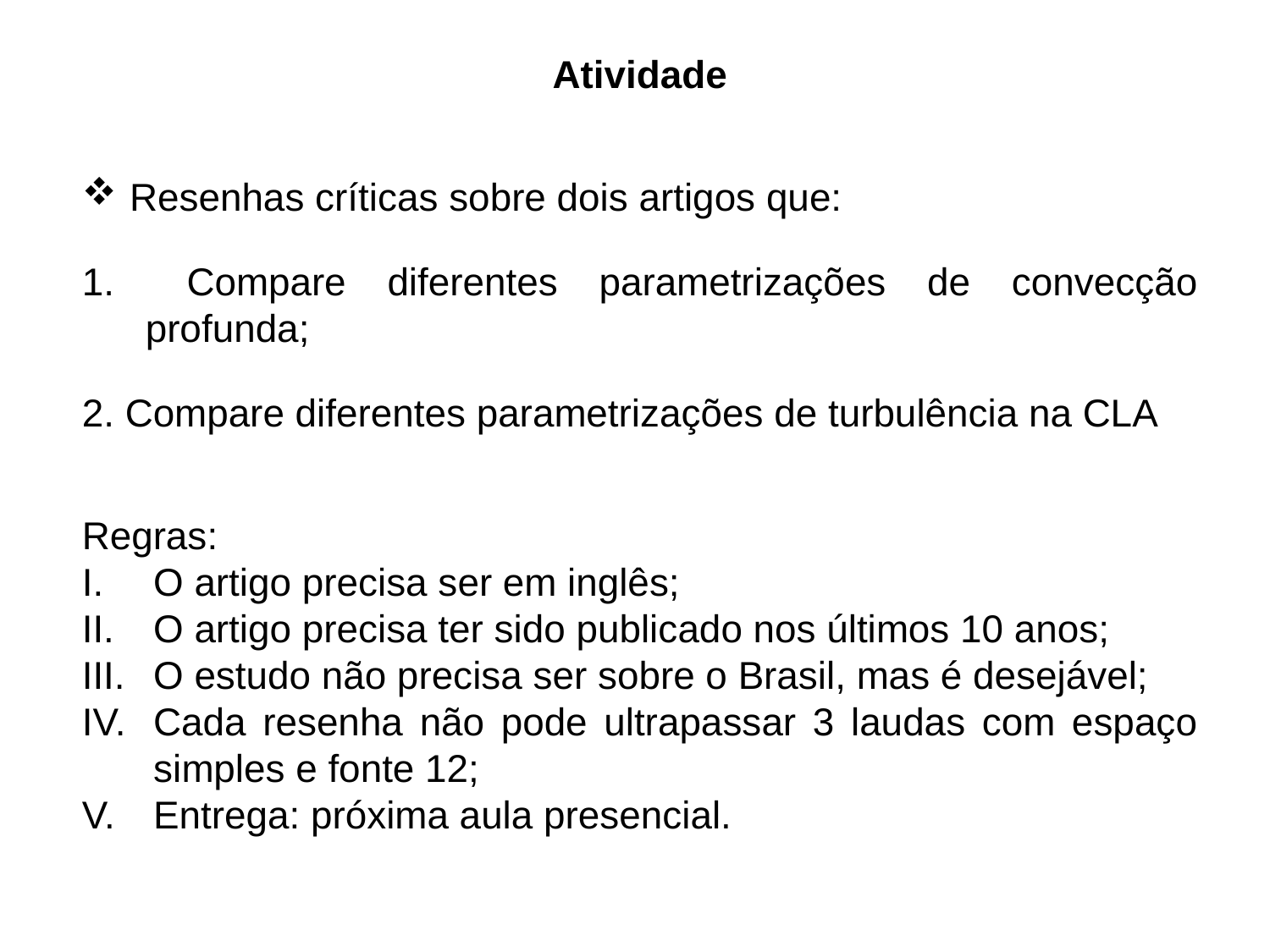

Atividade

Resenhas críticas sobre dois artigos que:

 Compare diferentes parametrizações de convecção profunda;

2. Compare diferentes parametrizações de turbulência na CLA

Regras:
O artigo precisa ser em inglês;
O artigo precisa ter sido publicado nos últimos 10 anos;
O estudo não precisa ser sobre o Brasil, mas é desejável;
Cada resenha não pode ultrapassar 3 laudas com espaço simples e fonte 12;
Entrega: próxima aula presencial.